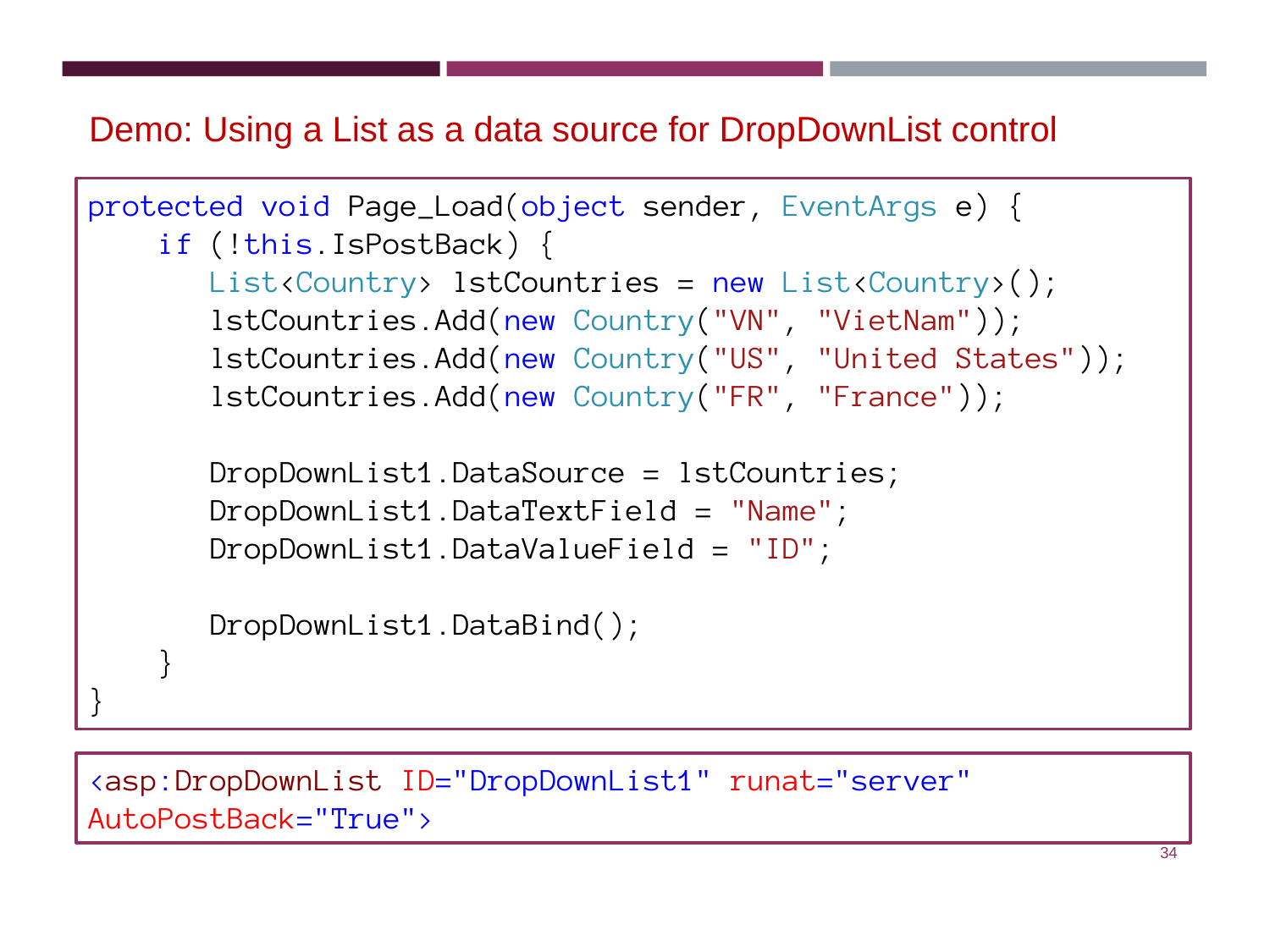

Demo: Using a List as a data source for DropDownList control
protected void Page_Load(object sender, EventArgs e) {
    if (!this.IsPostBack) {
       List<Country> lstCountries = new List<Country>();
       lstCountries.Add(new Country("VN", "VietNam"));
       lstCountries.Add(new Country("US", "United States"));
       lstCountries.Add(new Country("FR", "France"));

       DropDownList1.DataSource = lstCountries;
       DropDownList1.DataTextField = "Name";
       DropDownList1.DataValueField = "ID";

       DropDownList1.DataBind();
    }
}
<asp:DropDownList ID="DropDownList1" runat="server" AutoPostBack="True">
34